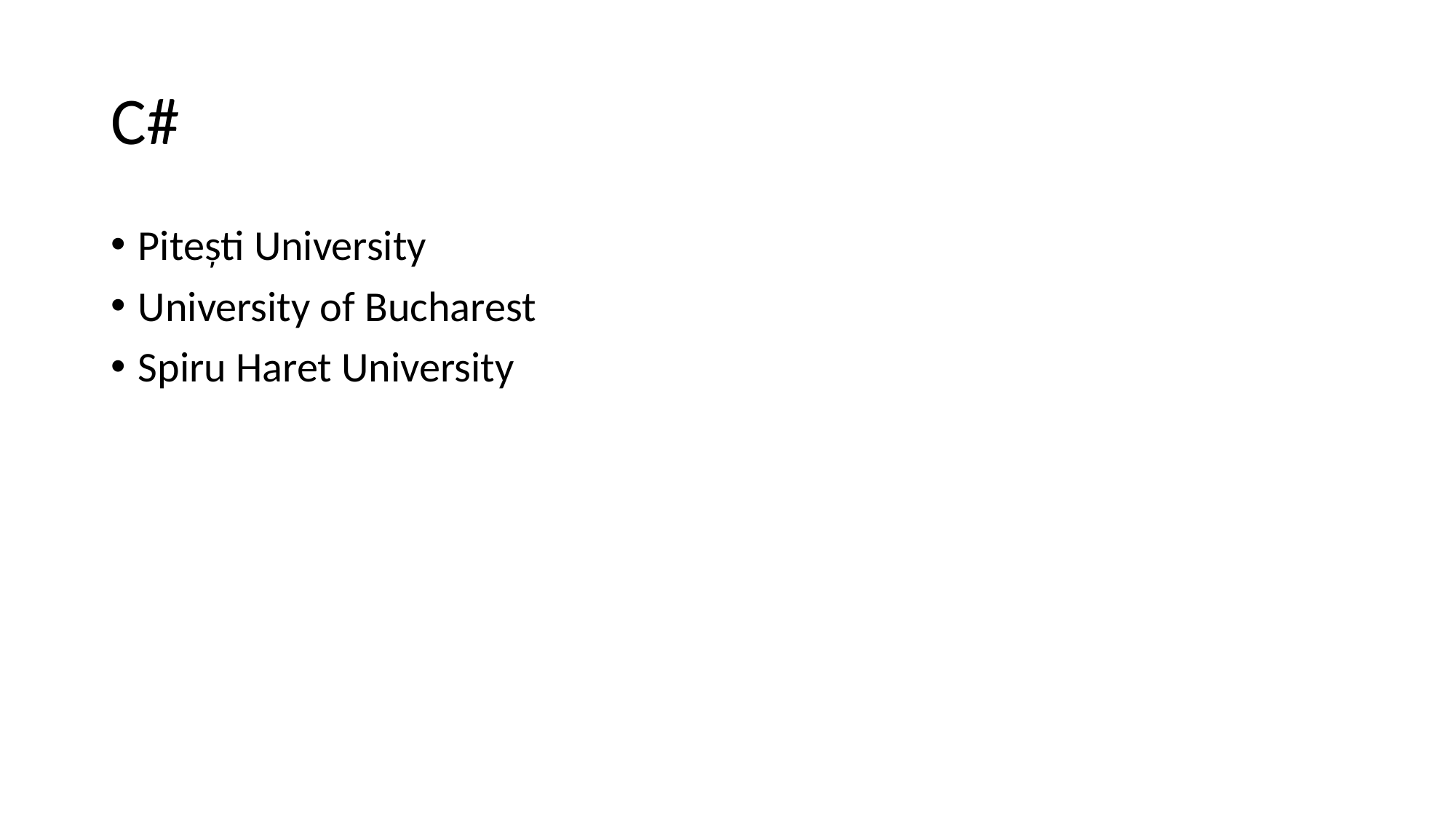

# C#
Piteşti University
University of Bucharest
Spiru Haret University